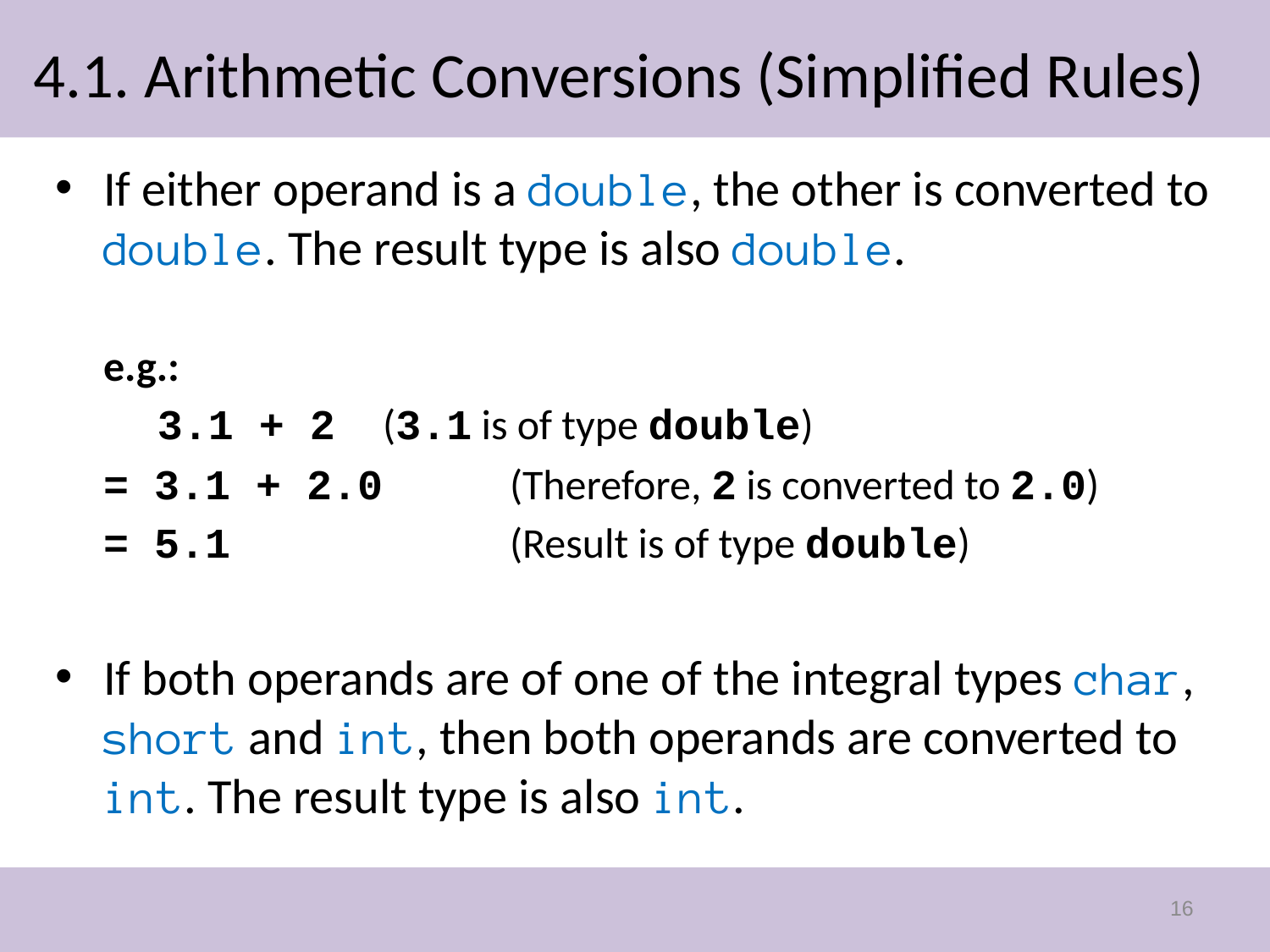

# 4.1. Arithmetic Conversions (Simplified Rules)
If either operand is a double, the other is converted to double. The result type is also double.

	e.g.:
    3.1 + 2	 (3.1 is of type double)
	= 3.1 + 2.0	 (Therefore, 2 is converted to 2.0)
	= 5.1	   	 (Result is of type double)

If both operands are of one of the integral types char, short and int, then both operands are converted to int. The result type is also int.

16